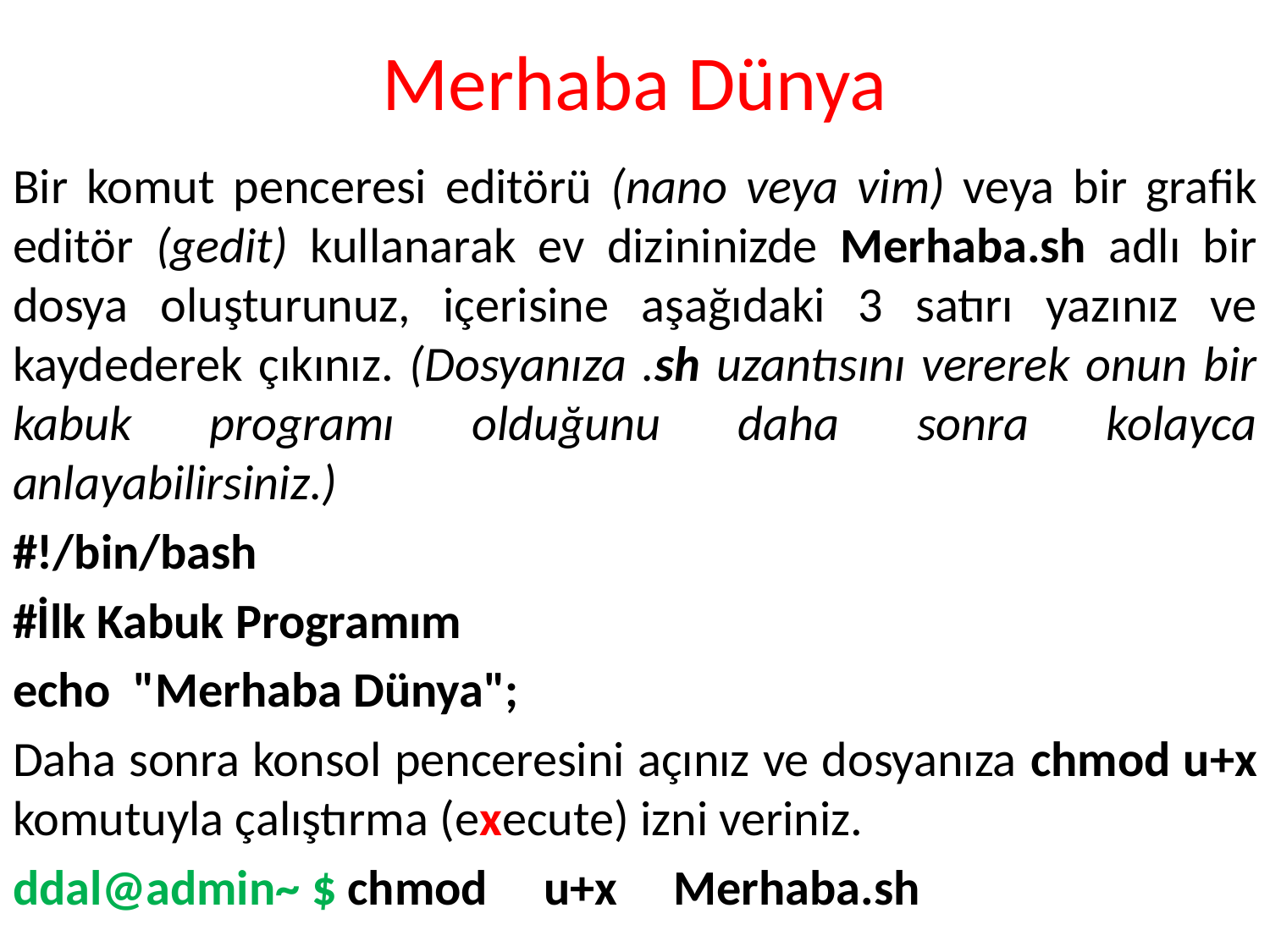

# Merhaba Dünya
Bir komut penceresi editörü (nano veya vim) veya bir grafik editör (gedit) kullanarak ev dizininizde Merhaba.sh adlı bir dosya oluşturunuz, içerisine aşağıdaki 3 satırı yazınız ve kaydederek çıkınız. (Dosyanıza .sh uzantısını vererek onun bir kabuk programı olduğunu daha sonra kolayca anlayabilirsiniz.)
#!/bin/bash
#İlk Kabuk Programım
echo  "Merhaba Dünya";
Daha sonra konsol penceresini açınız ve dosyanıza chmod u+x komutuyla çalıştırma (execute) izni veriniz.
ddal@admin~ $ chmod     u+x     Merhaba.sh